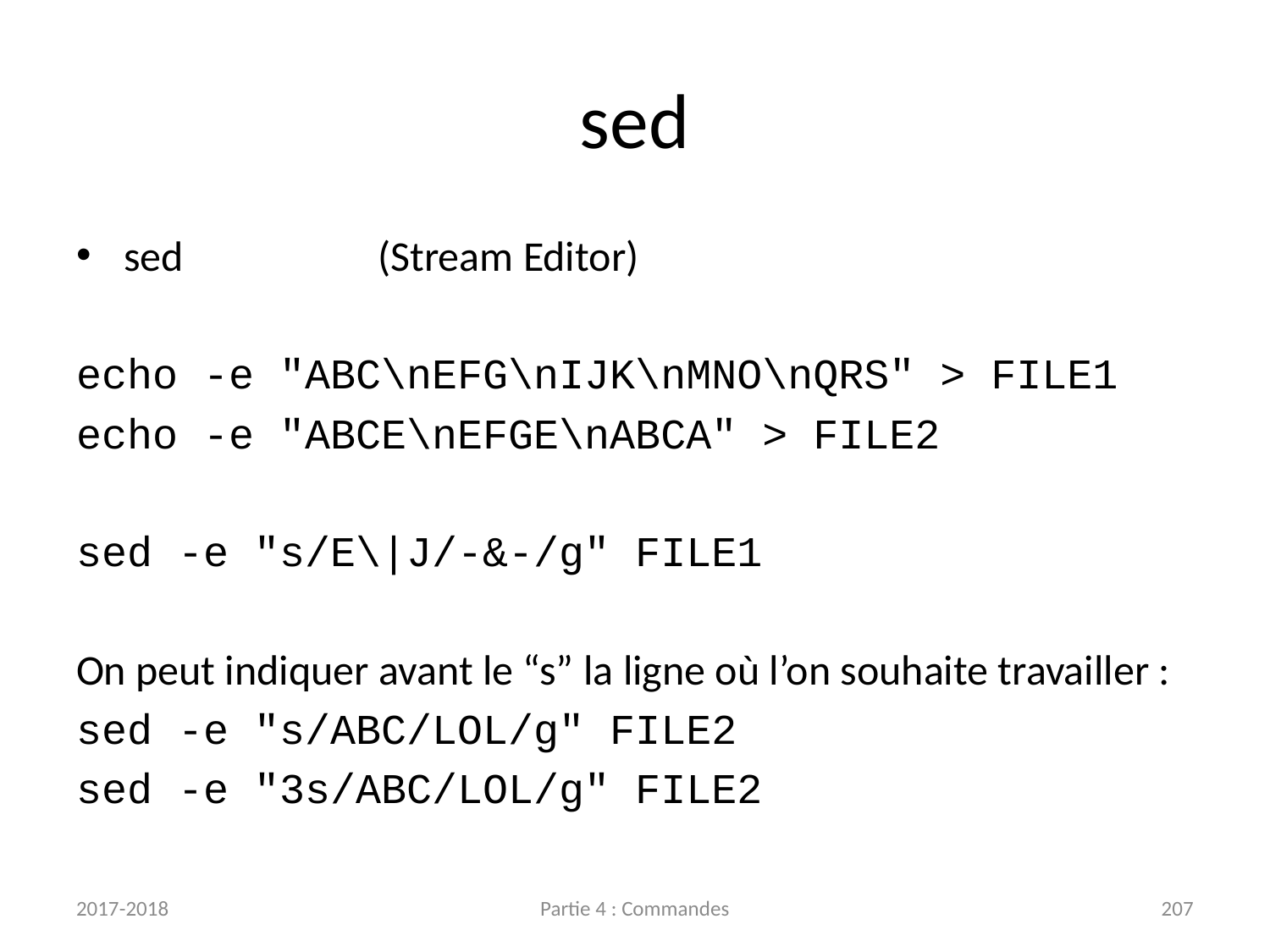

# sed
sed		(Stream Editor)

echo -e "ABC\nEFG\nIJK\nMNO\nQRS" > FILE1
echo -e "ABCE\nEFGE\nABCA" > FILE2

sed -e "s/E\|J/-&-/g" FILE1

On peut indiquer avant le “s” la ligne où l’on souhaite travailler :
sed -e "s/ABC/LOL/g" FILE2
sed -e "3s/ABC/LOL/g" FILE2
2017-2018
Partie 4 : Commandes
207